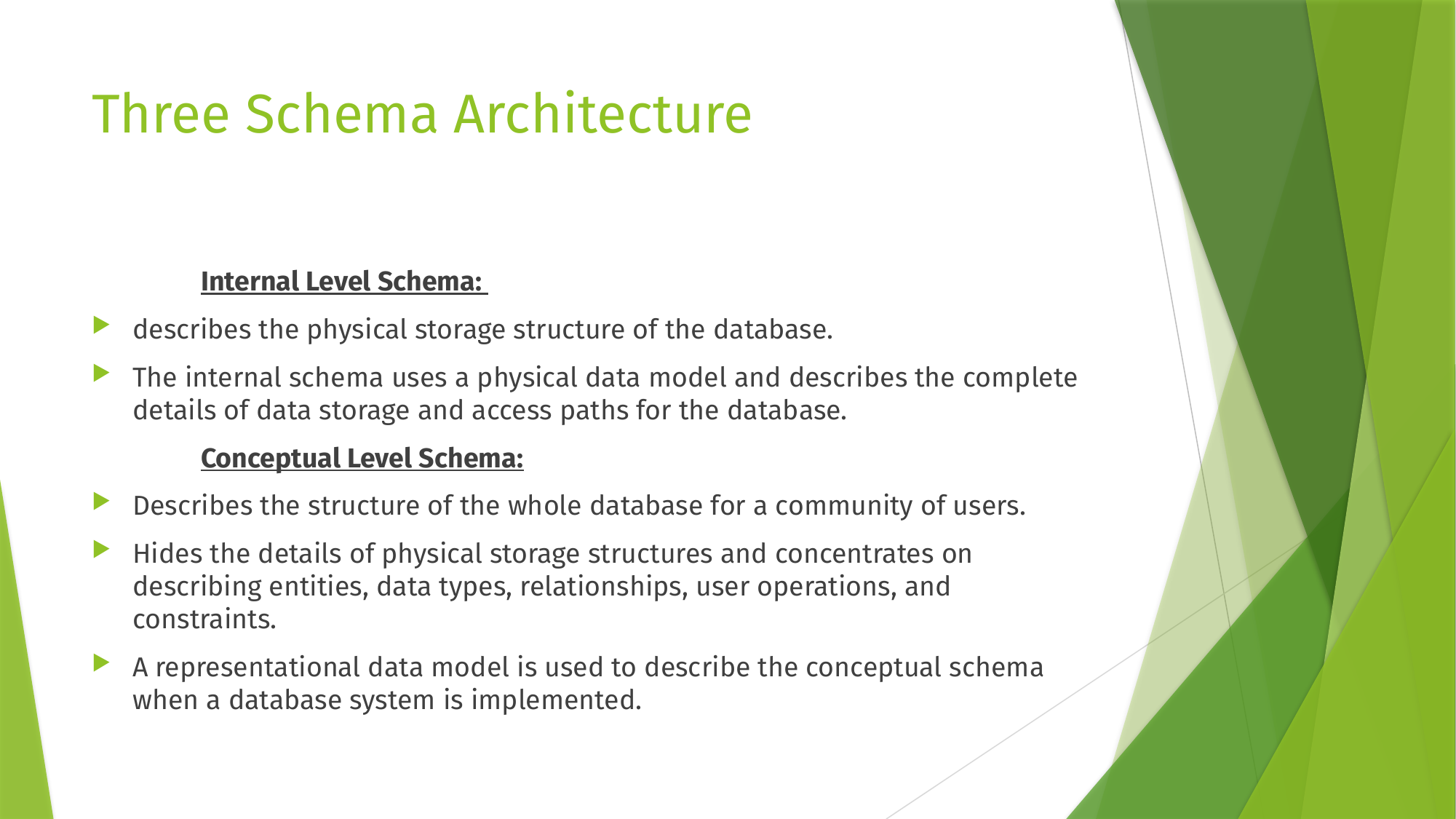

# Three Schema Architecture
	Internal Level Schema:
describes the physical storage structure of the database.
The internal schema uses a physical data model and describes the complete details of data storage and access paths for the database.
	Conceptual Level Schema:
Describes the structure of the whole database for a community of users.
Hides the details of physical storage structures and concentrates on describing entities, data types, relationships, user operations, and constraints.
A representational data model is used to describe the conceptual schema when a database system is implemented.